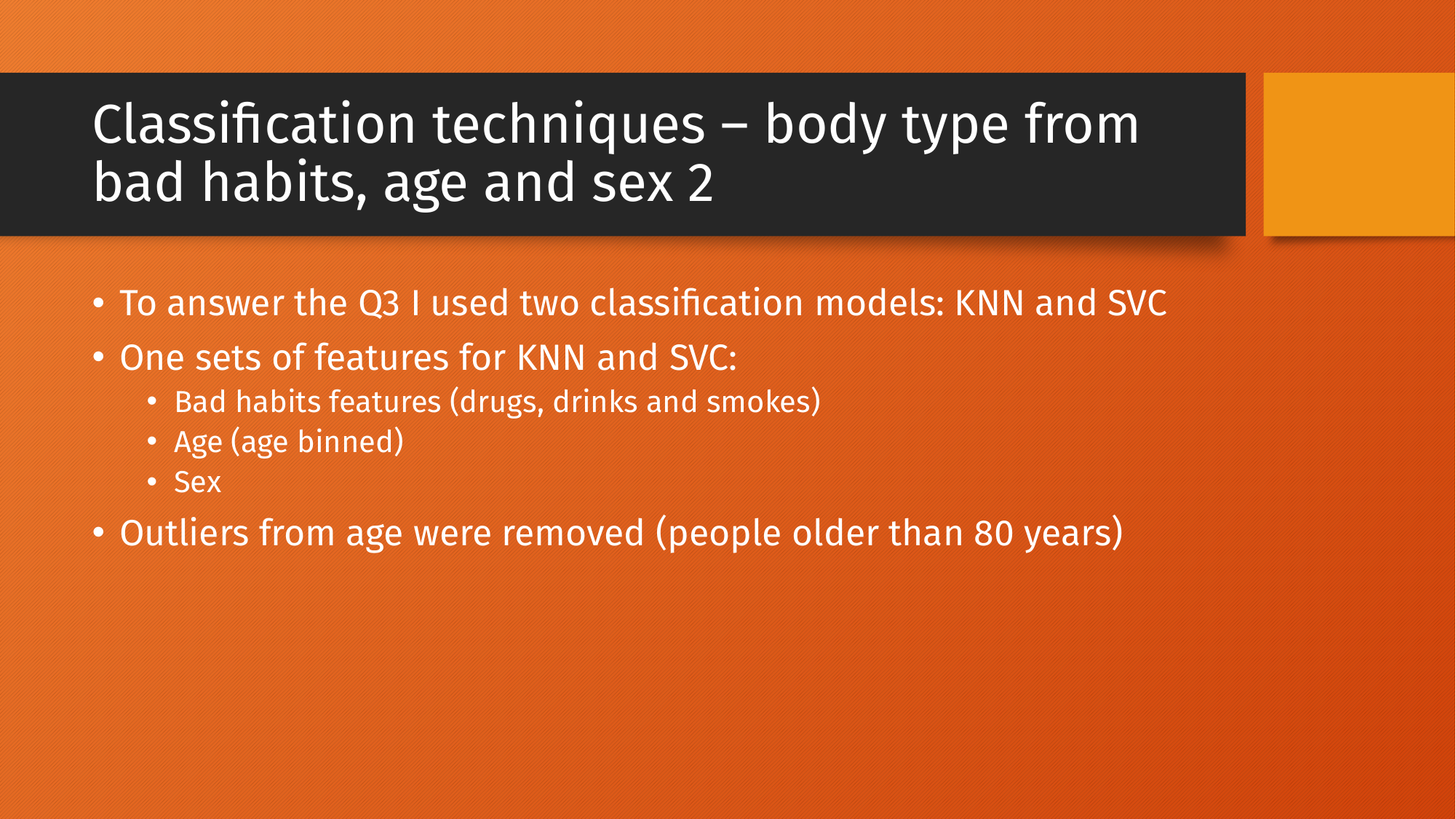

# Classification techniques – body type from bad habits, age and sex 2
To answer the Q3 I used two classification models: KNN and SVC
One sets of features for KNN and SVC:
Bad habits features (drugs, drinks and smokes)
Age (age binned)
Sex
Outliers from age were removed (people older than 80 years)